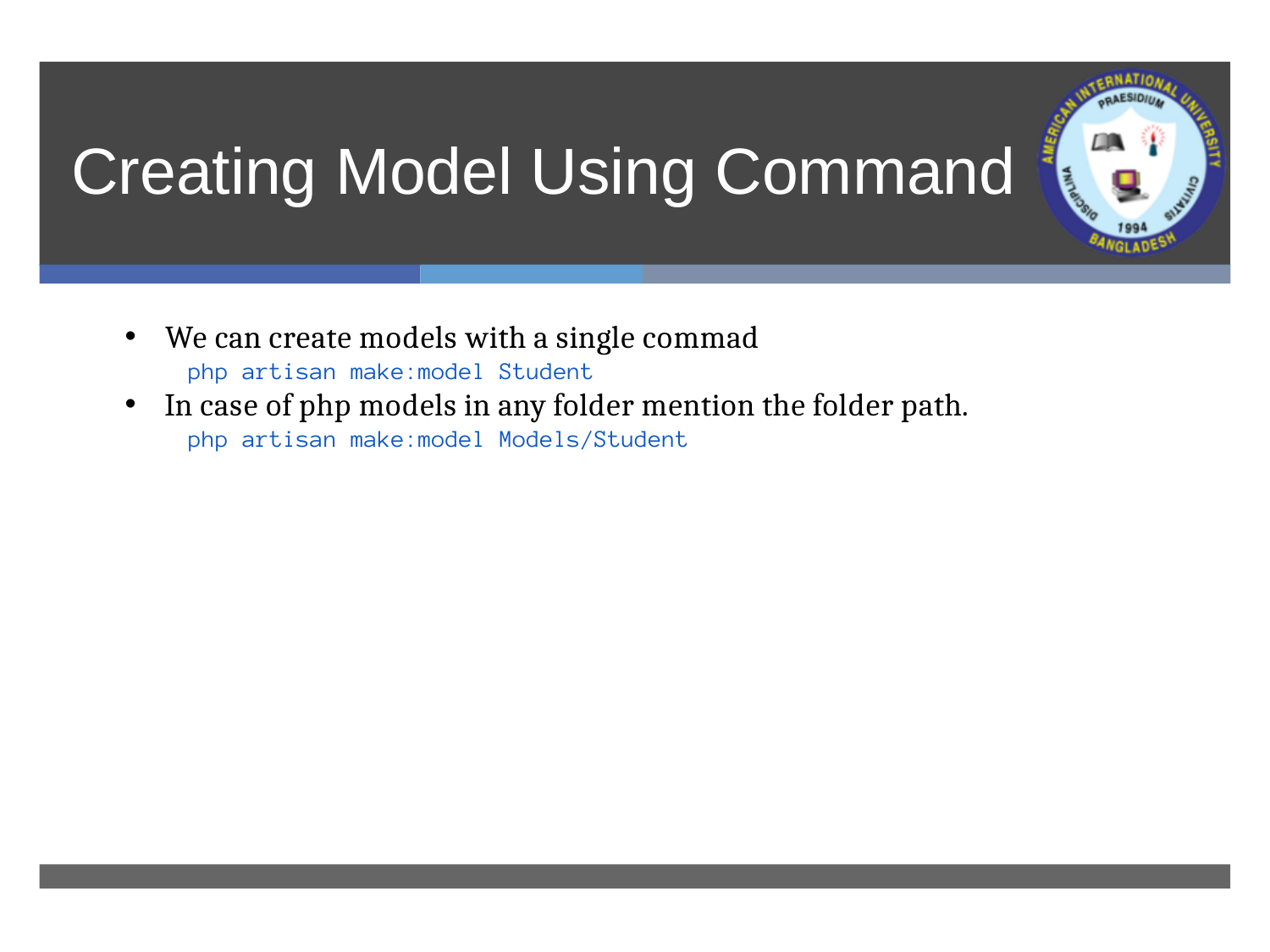

# Creating Model Using Command
We can create models with a single commad
php artisan make:model Student
In case of php models in any folder mention the folder path.
php artisan make:model Models/Student